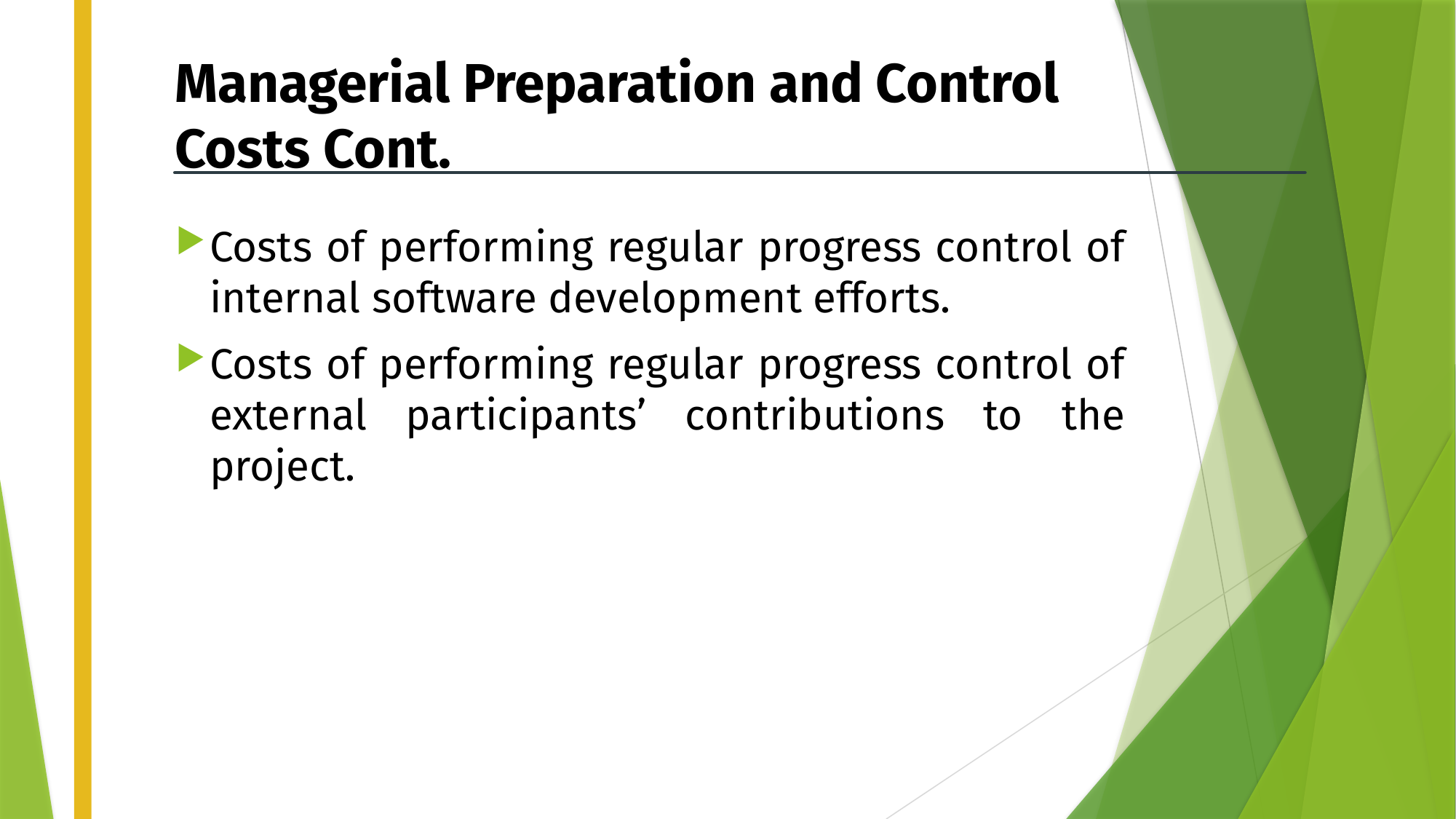

# Managerial Preparation and Control Costs Cont.
Costs of performing regular progress control of internal software development efforts.
Costs of performing regular progress control of external participants’ contributions to the project.